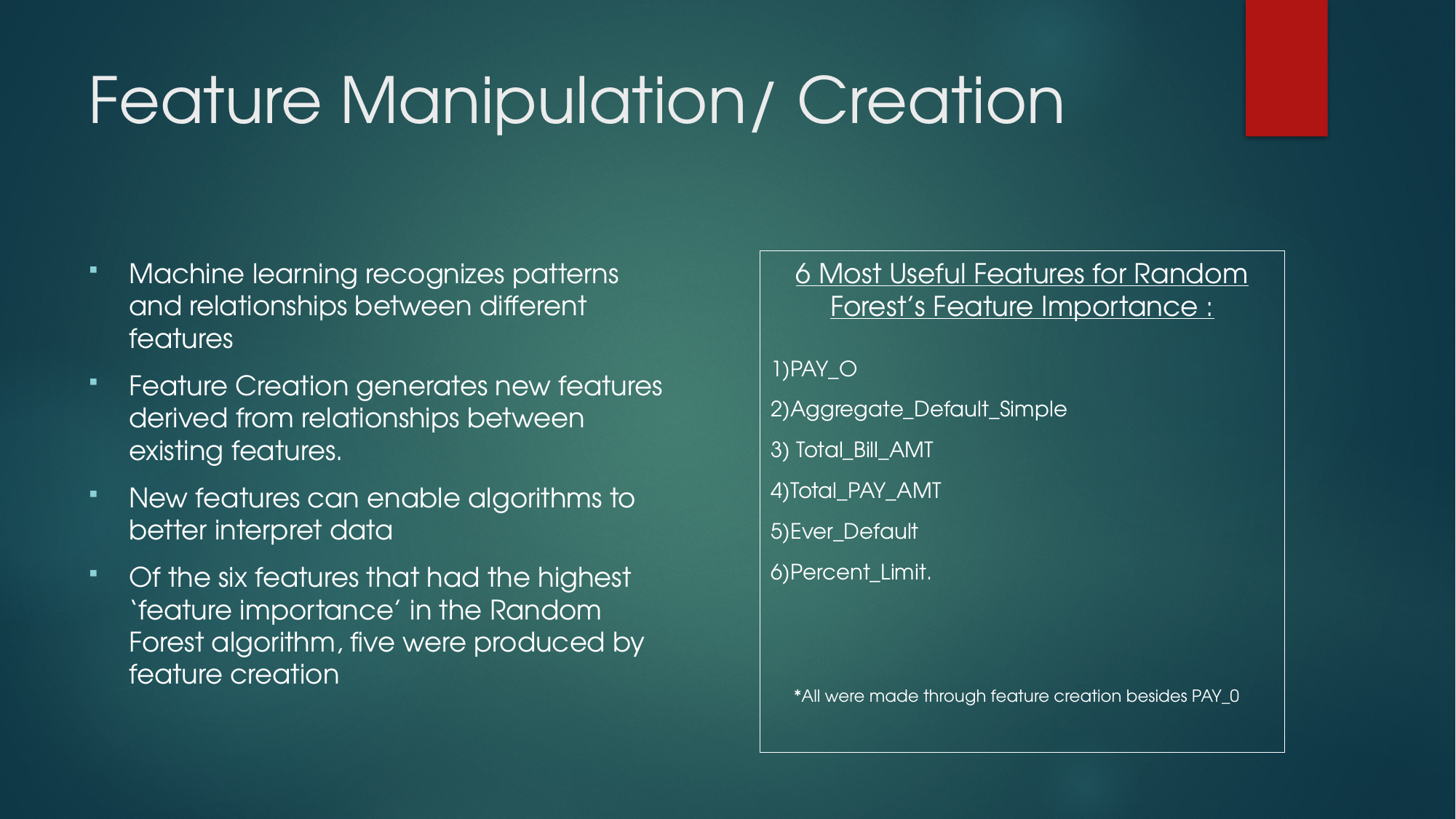

# Feature Manipulation/ Creation
Machine learning recognizes patterns and relationships between different features
Feature Creation generates new features derived from relationships between existing features.
New features can enable algorithms to better interpret data
Of the six features that had the highest ‘feature importance’ in the Random Forest algorithm, five were produced by feature creation

6 Most Useful Features for Random Forest’s Feature Importance :
1)PAY_O
2)Aggregate_Default_Simple
3) Total_Bill_AMT
4)Total_PAY_AMT
5)Ever_Default
6)Percent_Limit.

    *All were made through feature creation besides PAY_0